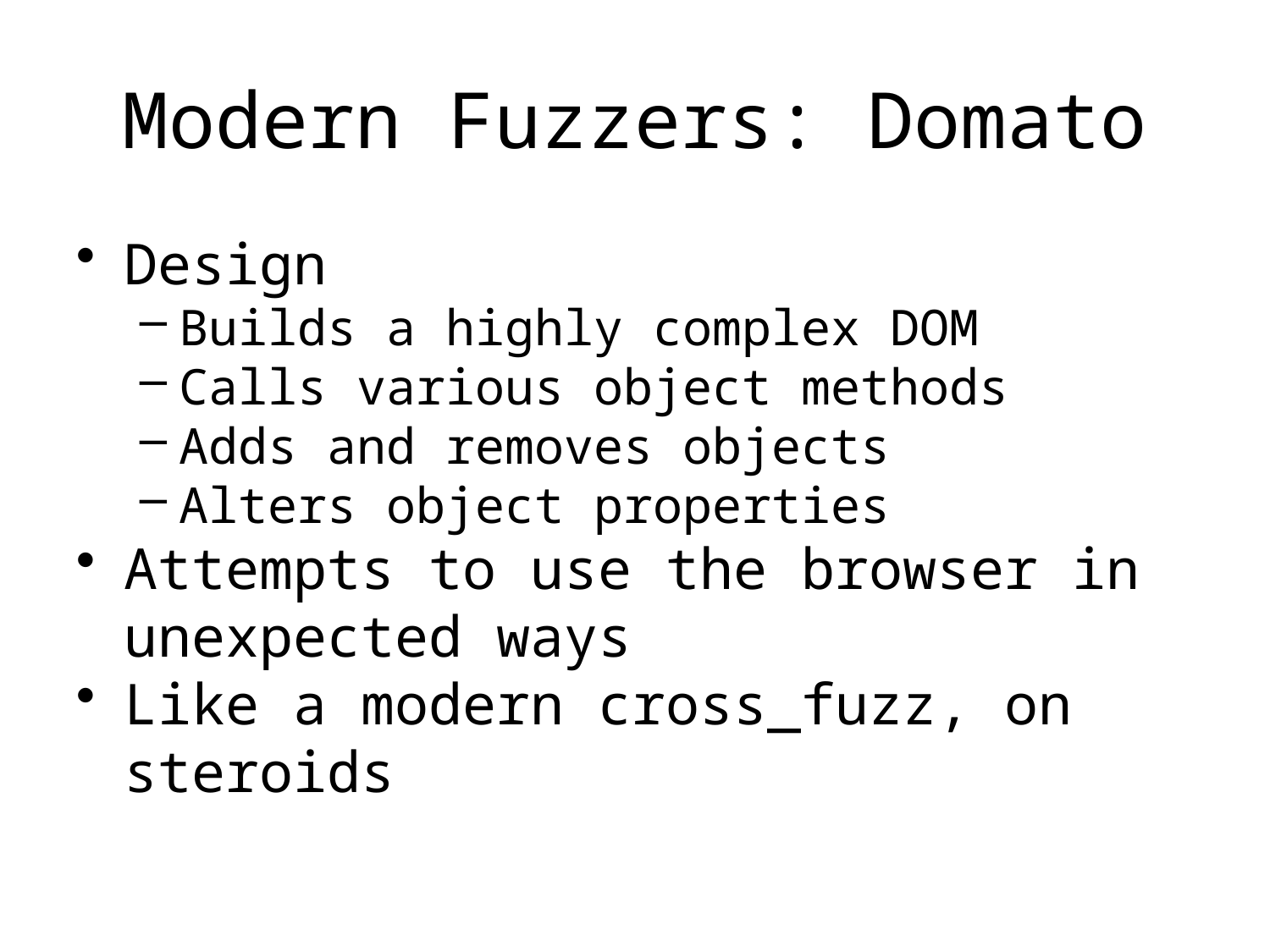

# Modern Fuzzers: Domato
Design
Builds a highly complex DOM
Calls various object methods
Adds and removes objects
Alters object properties
Attempts to use the browser in unexpected ways
Like a modern cross_fuzz, on steroids